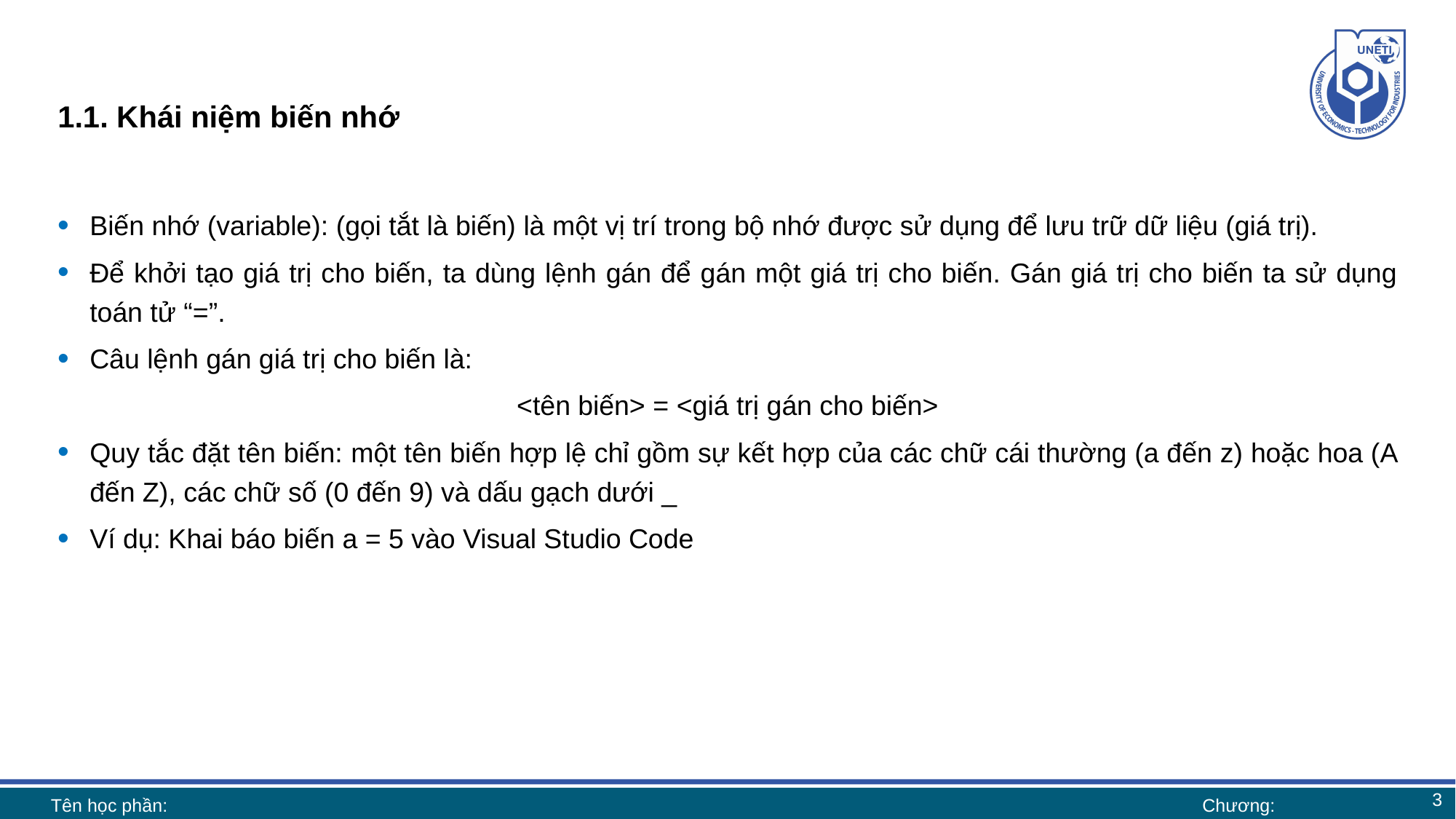

# 1.1. Khái niệm biến nhớ
Biến nhớ (variable): (gọi tắt là biến) là một vị trí trong bộ nhớ được sử dụng để lưu trữ dữ liệu (giá trị).
Để khởi tạo giá trị cho biến, ta dùng lệnh gán để gán một giá trị cho biến. Gán giá trị cho biến ta sử dụng toán tử “=”.
Câu lệnh gán giá trị cho biến là:
<tên biến> = <giá trị gán cho biến>
Quy tắc đặt tên biến: một tên biến hợp lệ chỉ gồm sự kết hợp của các chữ cái thường (a đến z) hoặc hoa (A đến Z), các chữ số (0 đến 9) và dấu gạch dưới _
Ví dụ: Khai báo biến a = 5 vào Visual Studio Code
3
Tên học phần:
Chương: